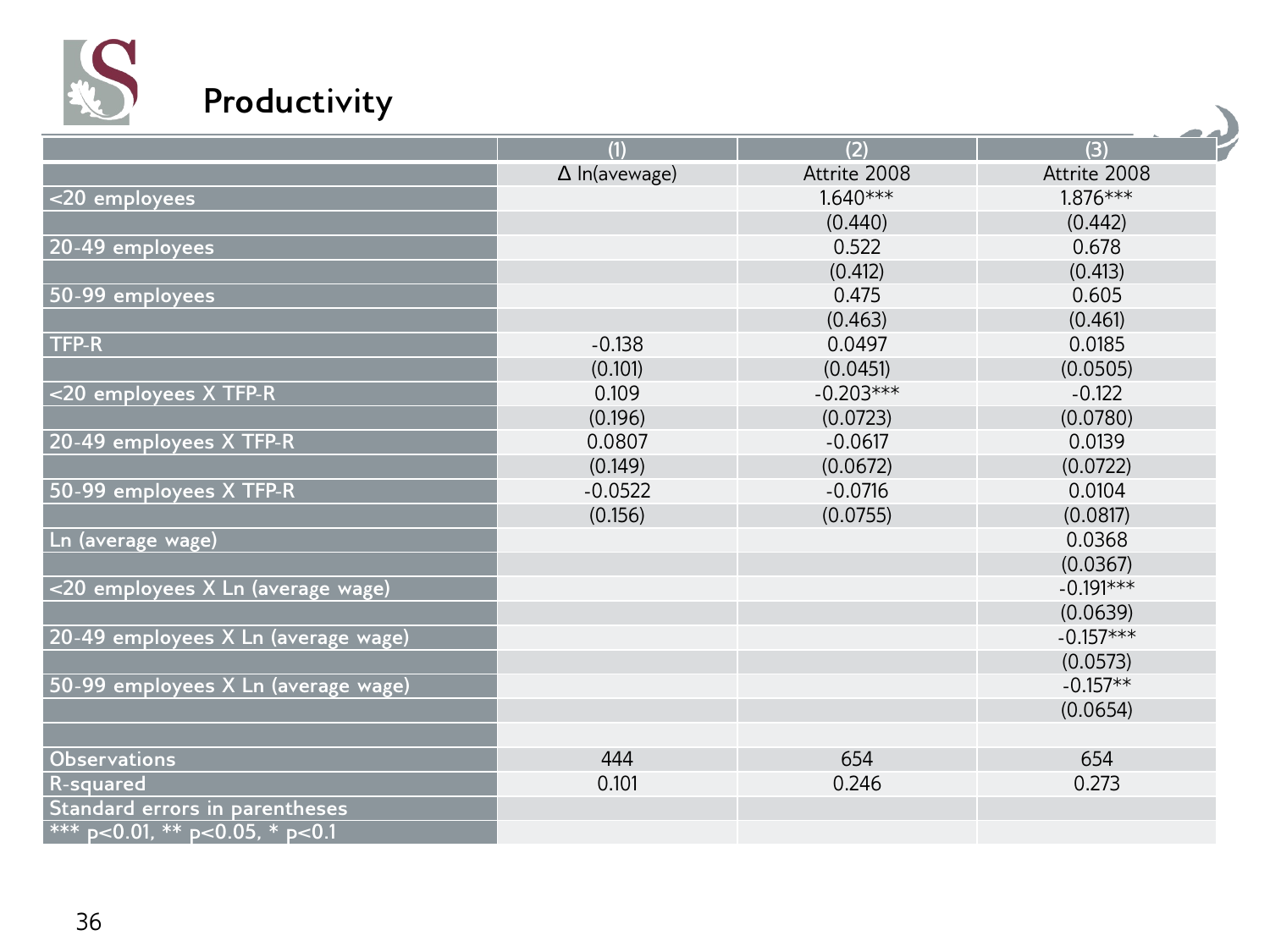

# Productivity
|  | (1) | (2) | (3) |
| --- | --- | --- | --- |
|  | Δ ln(avewage) | Attrite 2008 | Attrite 2008 |
| <20 employees |  | 1.640\*\*\* | 1.876\*\*\* |
|  |  | (0.440) | (0.442) |
| 20-49 employees |  | 0.522 | 0.678 |
|  |  | (0.412) | (0.413) |
| 50-99 employees |  | 0.475 | 0.605 |
|  |  | (0.463) | (0.461) |
| TFP-R | -0.138 | 0.0497 | 0.0185 |
|  | (0.101) | (0.0451) | (0.0505) |
| <20 employees X TFP-R | 0.109 | -0.203\*\*\* | -0.122 |
|  | (0.196) | (0.0723) | (0.0780) |
| 20-49 employees X TFP-R | 0.0807 | -0.0617 | 0.0139 |
|  | (0.149) | (0.0672) | (0.0722) |
| 50-99 employees X TFP-R | -0.0522 | -0.0716 | 0.0104 |
|  | (0.156) | (0.0755) | (0.0817) |
| Ln (average wage) |  |  | 0.0368 |
|  |  |  | (0.0367) |
| <20 employees X Ln (average wage) |  |  | -0.191\*\*\* |
|  |  |  | (0.0639) |
| 20-49 employees X Ln (average wage) |  |  | -0.157\*\*\* |
|  |  |  | (0.0573) |
| 50-99 employees X Ln (average wage) |  |  | -0.157\*\* |
|  |  |  | (0.0654) |
|  |  |  |  |
| Observations | 444 | 654 | 654 |
| R-squared | 0.101 | 0.246 | 0.273 |
| Standard errors in parentheses |  |  |  |
| \*\*\* p<0.01, \*\* p<0.05, \* p<0.1 |  |  |  |

36